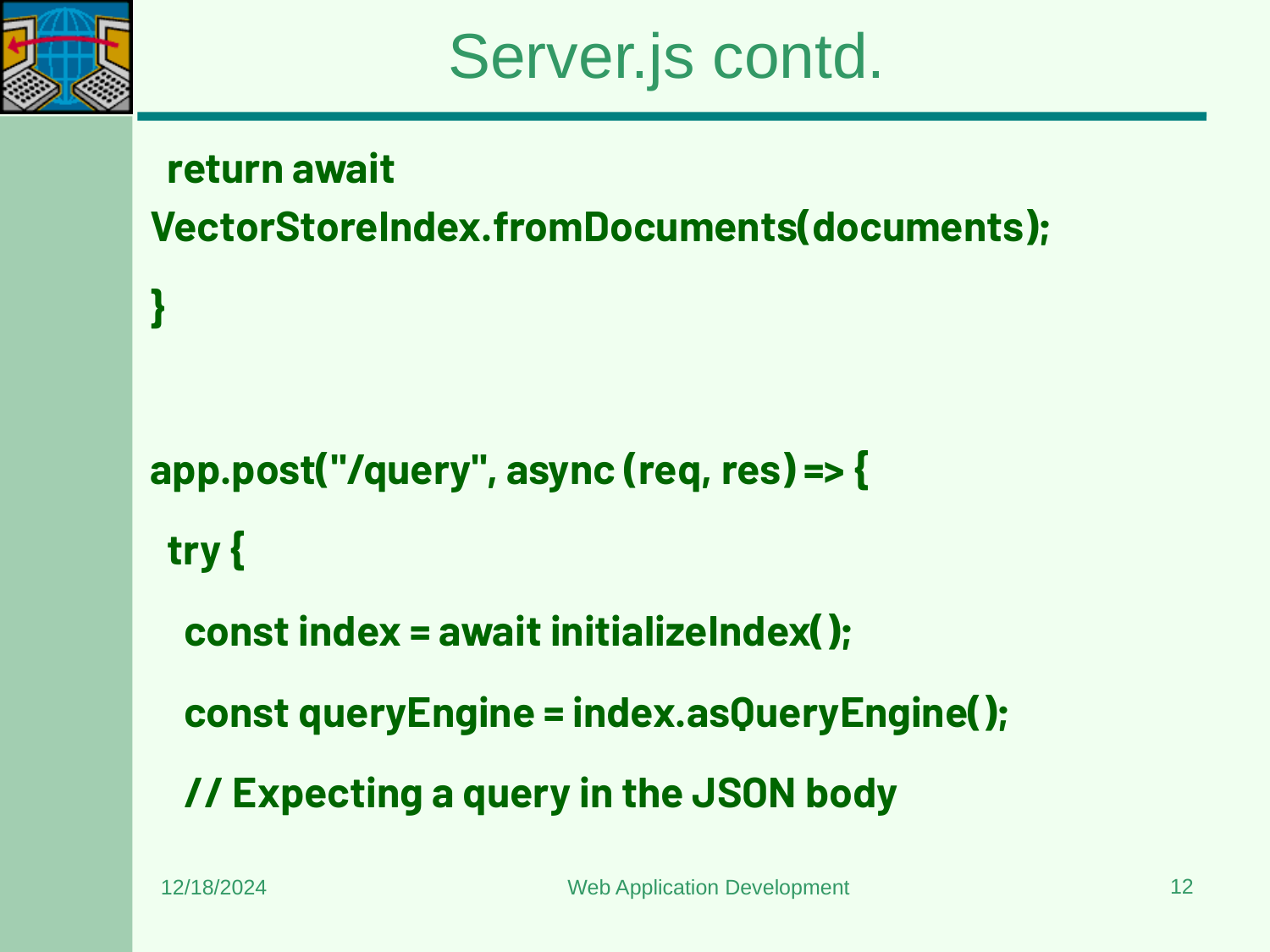

# Server.js contd.
  return await VectorStoreIndex.fromDocuments(documents);
}

app.post("/query", async (req, res) => {
  try {
    const index = await initializeIndex();
    const queryEngine = index.asQueryEngine();
    // Expecting a query in the JSON body

12
12/18/2024
Web Application Development